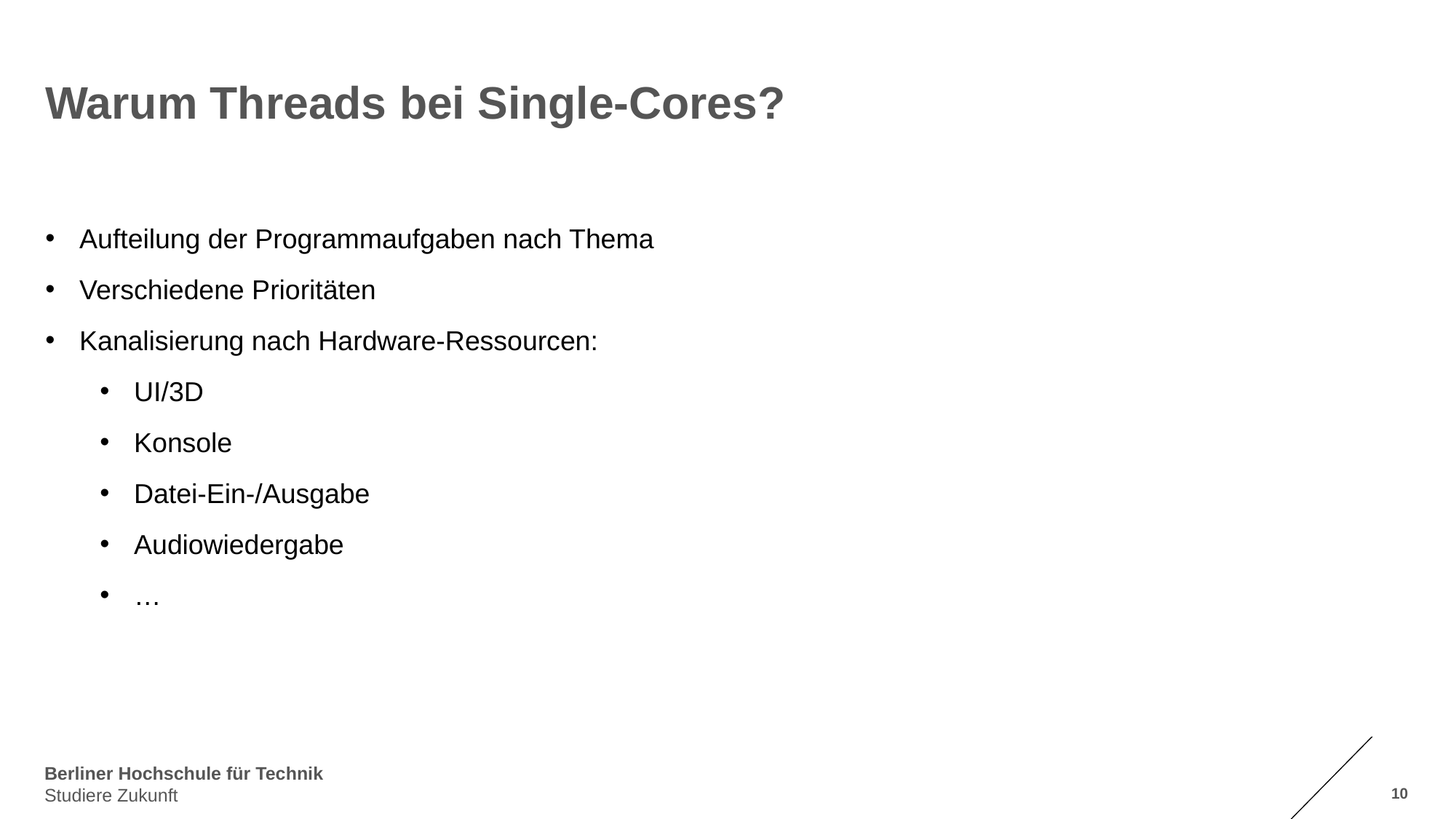

# Warum Threads bei Single-Cores?
Aufteilung der Programmaufgaben nach Thema
Verschiedene Prioritäten
Kanalisierung nach Hardware-Ressourcen:
UI/3D
Konsole
Datei-Ein-/Ausgabe
Audiowiedergabe
…
10